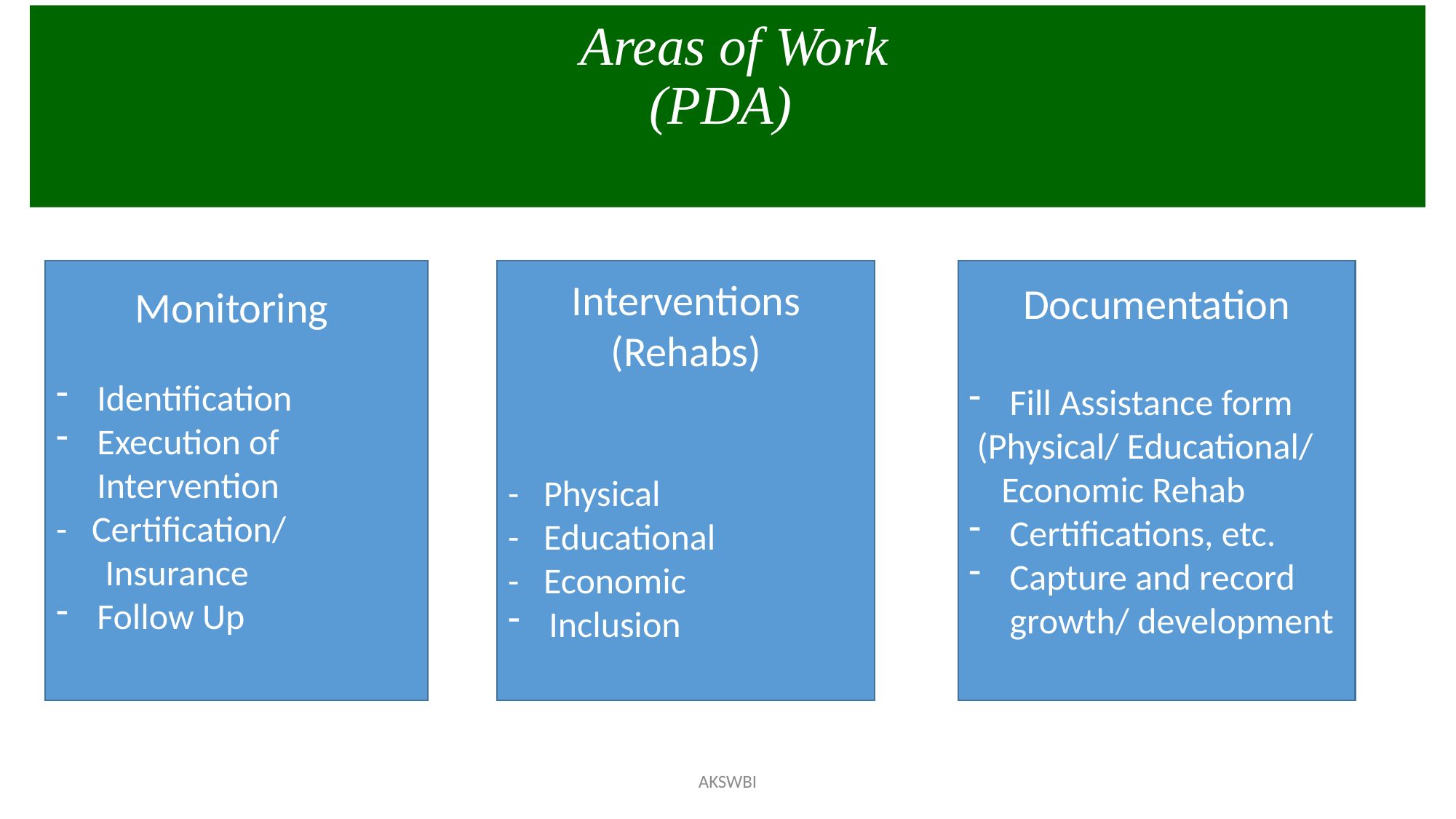

Areas of Work
(PDA)

#
Monitoring

Identification
Execution of Intervention
-   Certification/
      Insurance
Follow Up

Interventions
(Rehabs)

-   Physical
-   Educational
-   Economic
Inclusion

Documentation

Fill Assistance form
 (Physical/ Educational/
    Economic Rehab
Certifications, etc.
Capture and record growth/ development

AKSWBI